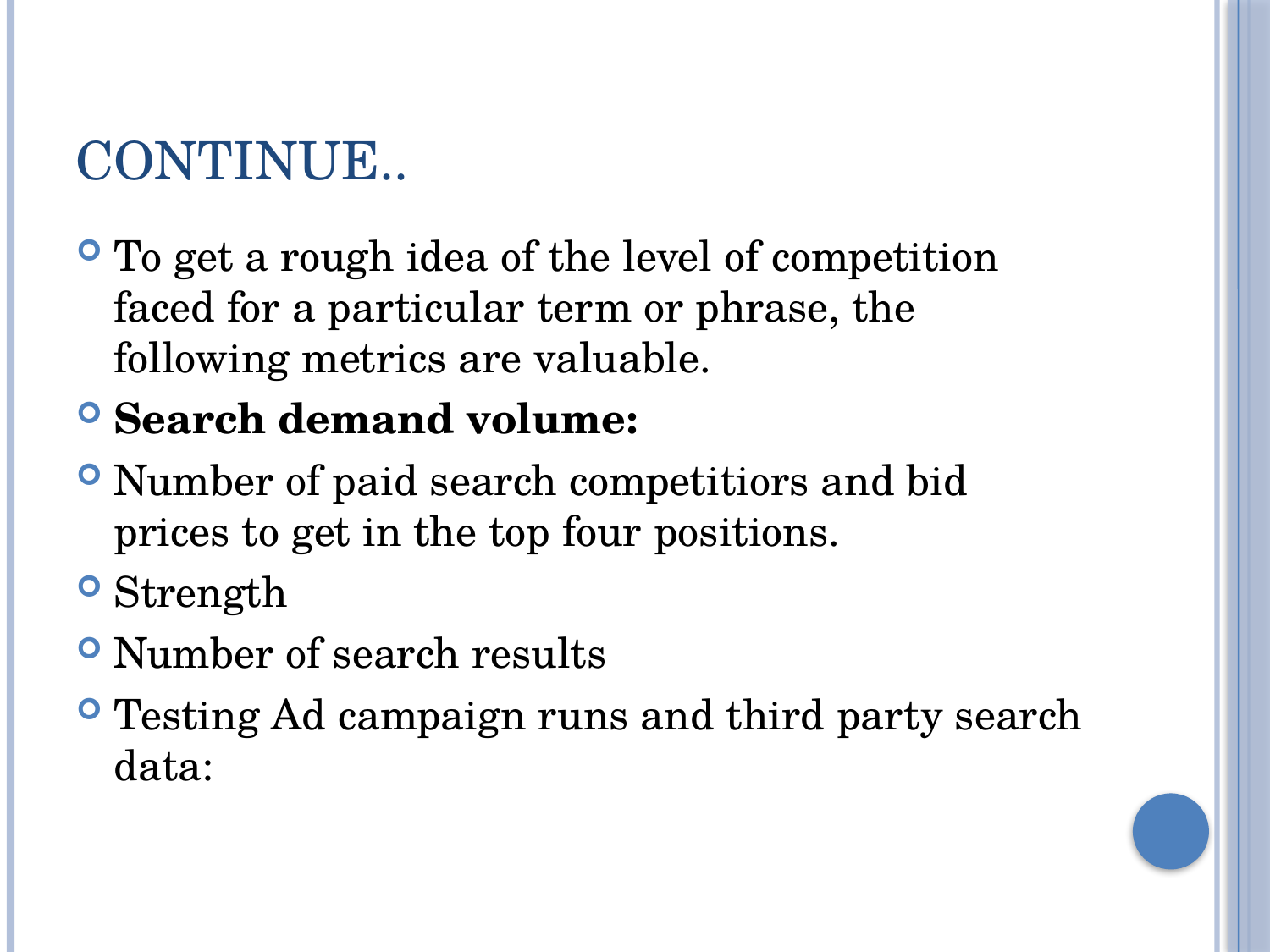

# Continue..
To get a rough idea of the level of competition faced for a particular term or phrase, the following metrics are valuable.
Search demand volume:
Number of paid search competitiors and bid prices to get in the top four positions.
Strength
Number of search results
Testing Ad campaign runs and third party search data: